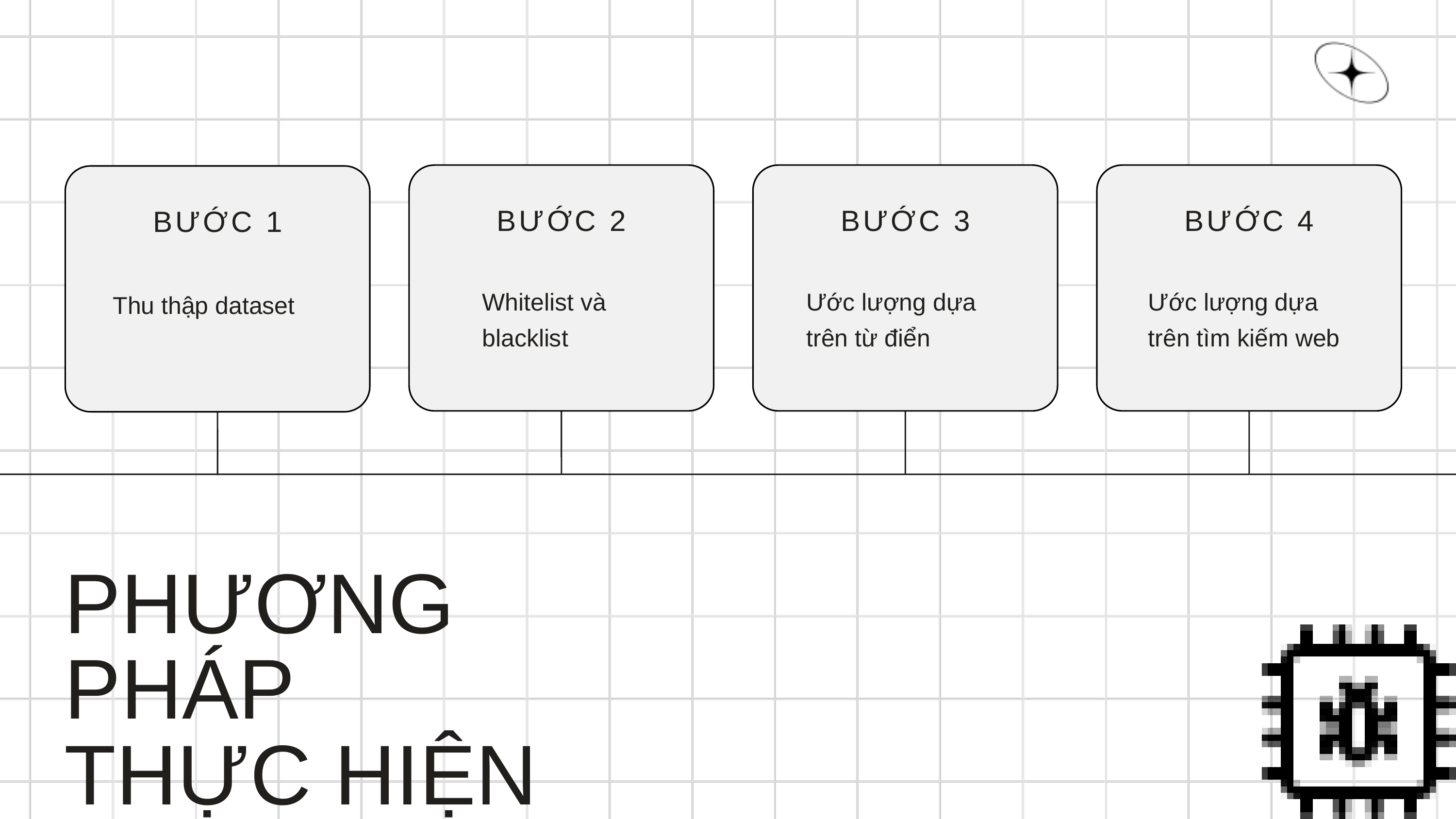

BƯỚC 2
BƯỚC 3
BƯỚC 4
BƯỚC 1
Whitelist và
blacklist
Ước lượng dựa
trên từ điển
Ước lượng dựa
trên tìm kiếm web
Thu thập dataset

PHƯƠNG PHÁP THỰC HIỆN